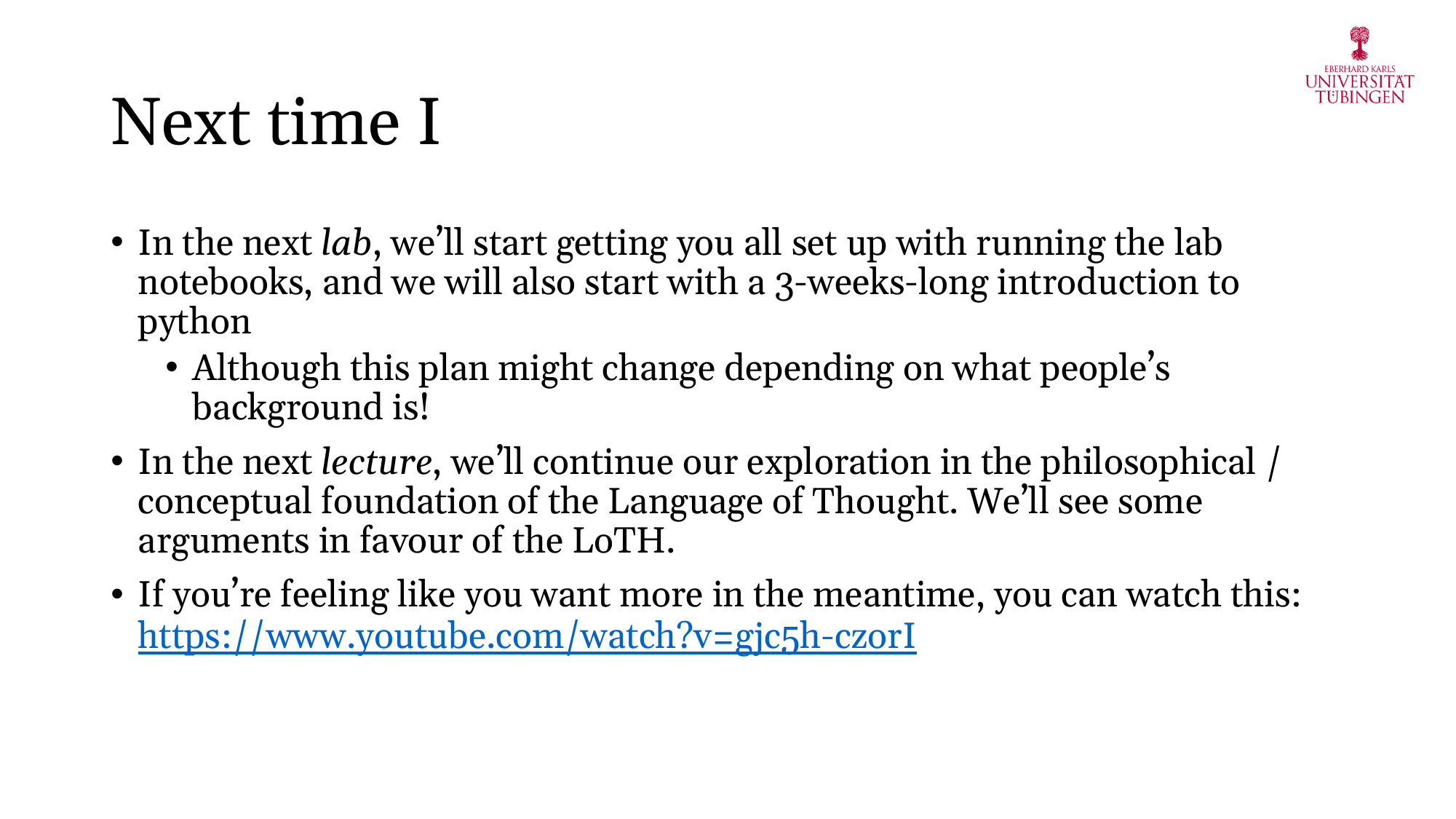

# Next time I
In the next lab, we’ll start getting you all set up with running the lab notebooks, and we will also start with a 3-weeks-long introduction to python
Although this plan might change depending on what people’s background is!
In the next lecture, we’ll continue our exploration in the philosophical / conceptual foundation of the Language of Thought. We’ll see some arguments in favour of the LoTH.
If you’re feeling like you want more in the meantime, you can watch this: https://www.youtube.com/watch?v=gjc5h-czorI